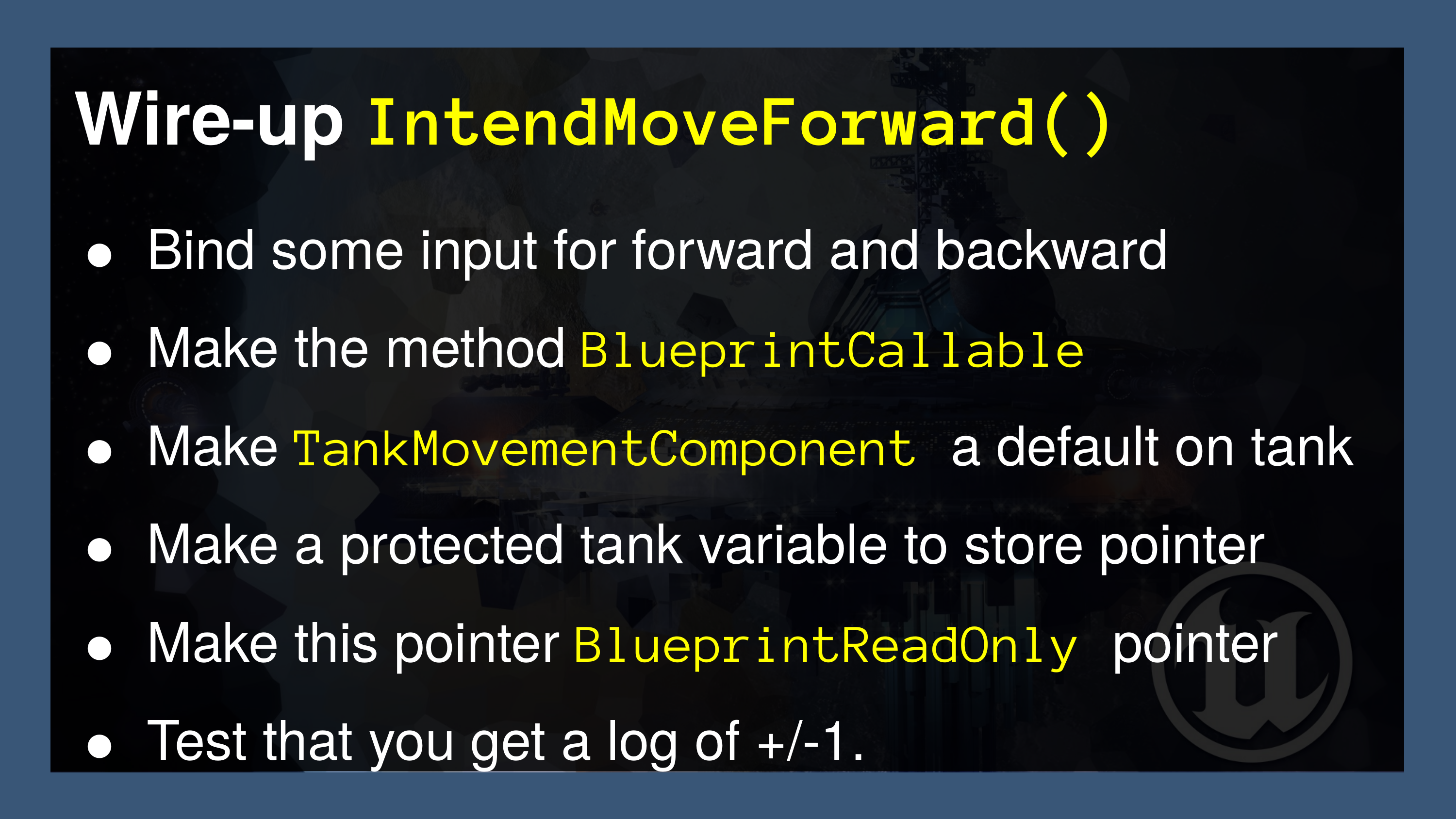

Wire-up IntendMoveForward()
Bind some input for forward and backward
Make the method BlueprintCallable
Make TankMovementComponent a default on tank
Make a protected tank variable to store pointer
Make this pointer BlueprintReadOnly pointer
Test that you get a log of +/-1.